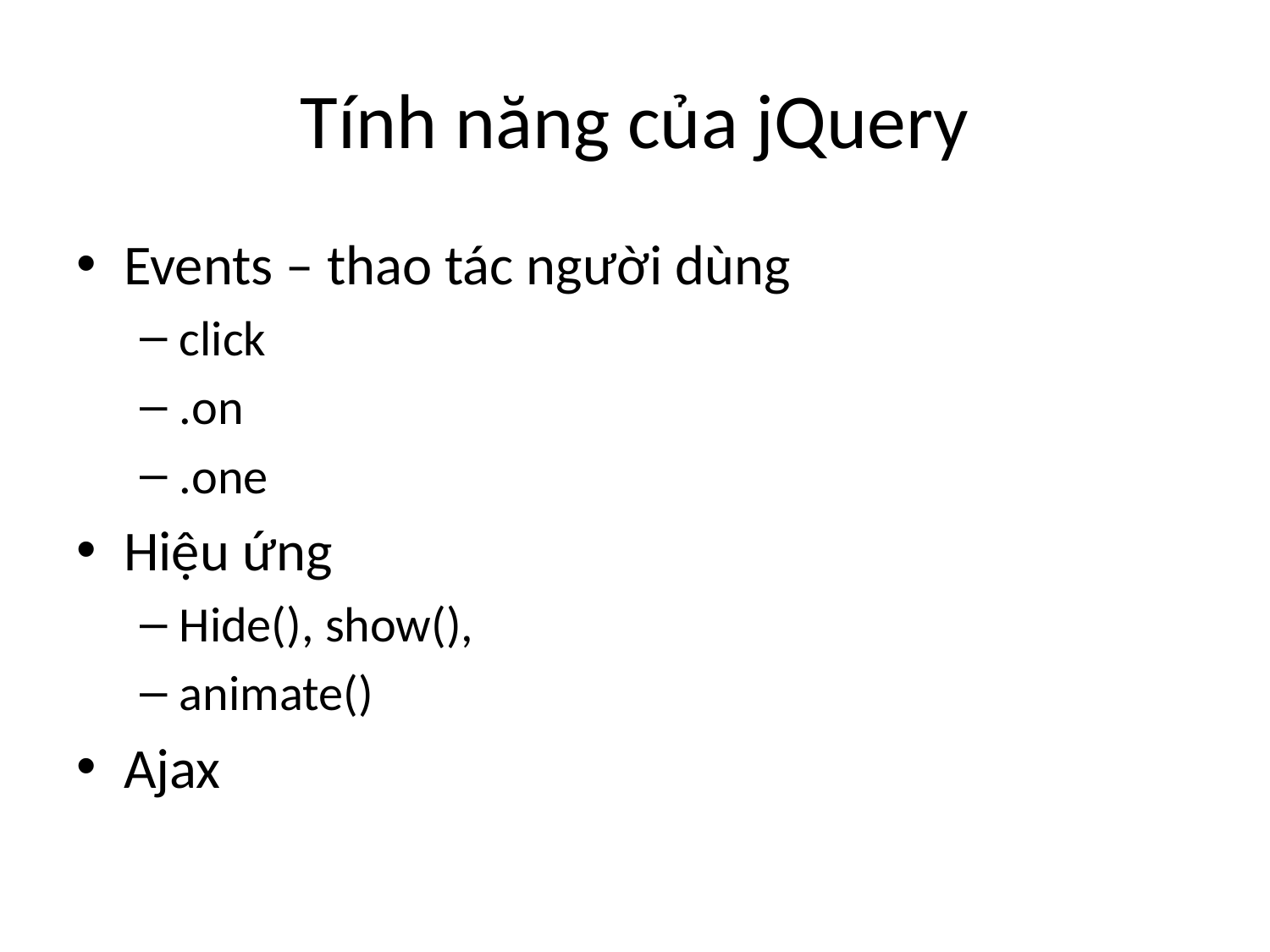

# Tính năng của jQuery
Events – thao tác người dùng
click
.on
.one
Hiệu ứng
Hide(), show(),
animate()
Ajax